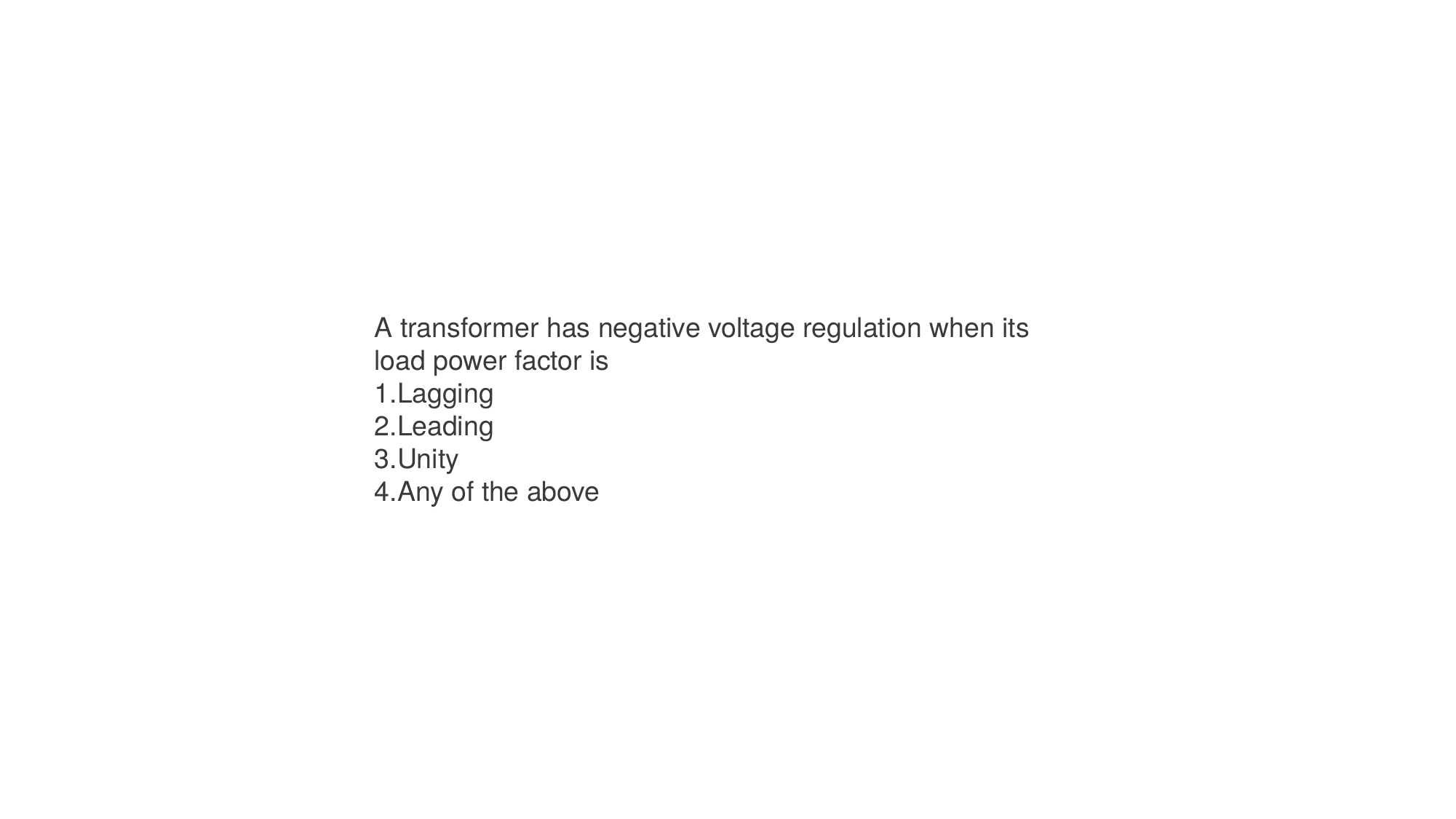

A transformer has negative voltage regulation when its load power factor is
Lagging
Leading
Unity
Any of the above